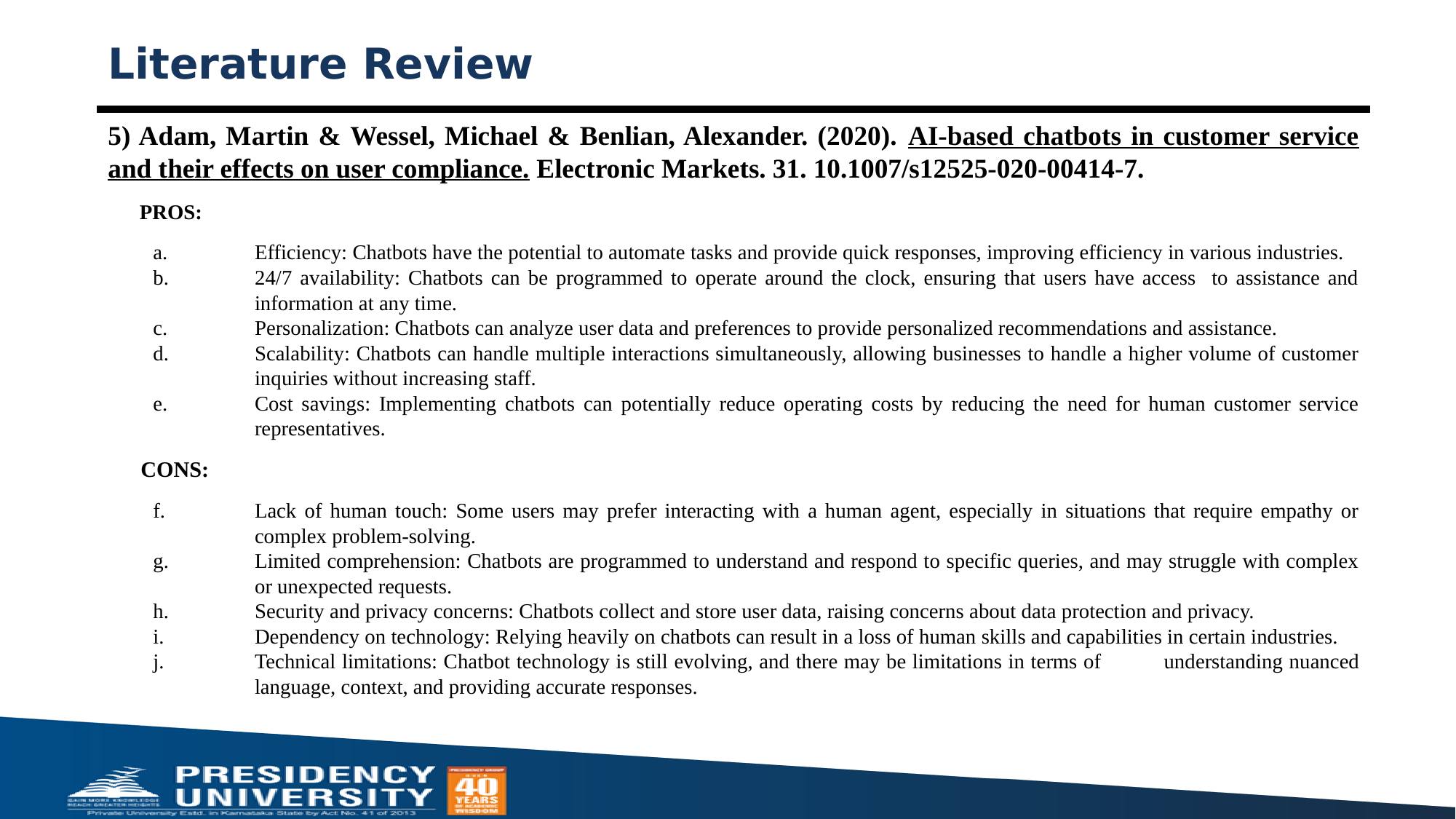

# Literature Review
5) Adam, Martin & Wessel, Michael & Benlian, Alexander. (2020). AI-based chatbots in customer service and their effects on user compliance. Electronic Markets. 31. 10.1007/s12525-020-00414-7.
      PROS:
Efficiency: Chatbots have the potential to automate tasks and provide quick responses, improving efficiency in various industries.
24/7 availability: Chatbots can be programmed to operate around the clock, ensuring that users have access  to assistance and information at any time.
Personalization: Chatbots can analyze user data and preferences to provide personalized recommendations and assistance.
Scalability: Chatbots can handle multiple interactions simultaneously, allowing businesses to handle a higher volume of customer inquiries without increasing staff.
Cost savings: Implementing chatbots can potentially reduce operating costs by reducing the need for human customer service representatives.
      CONS:
Lack of human touch: Some users may prefer interacting with a human agent, especially in situations that require empathy or complex problem-solving.
Limited comprehension: Chatbots are programmed to understand and respond to specific queries, and may struggle with complex or unexpected requests.
Security and privacy concerns: Chatbots collect and store user data, raising concerns about data protection and privacy.
Dependency on technology: Relying heavily on chatbots can result in a loss of human skills and capabilities in certain industries.
Technical limitations: Chatbot technology is still evolving, and there may be limitations in terms of 			understanding nuanced language, context, and providing accurate responses.